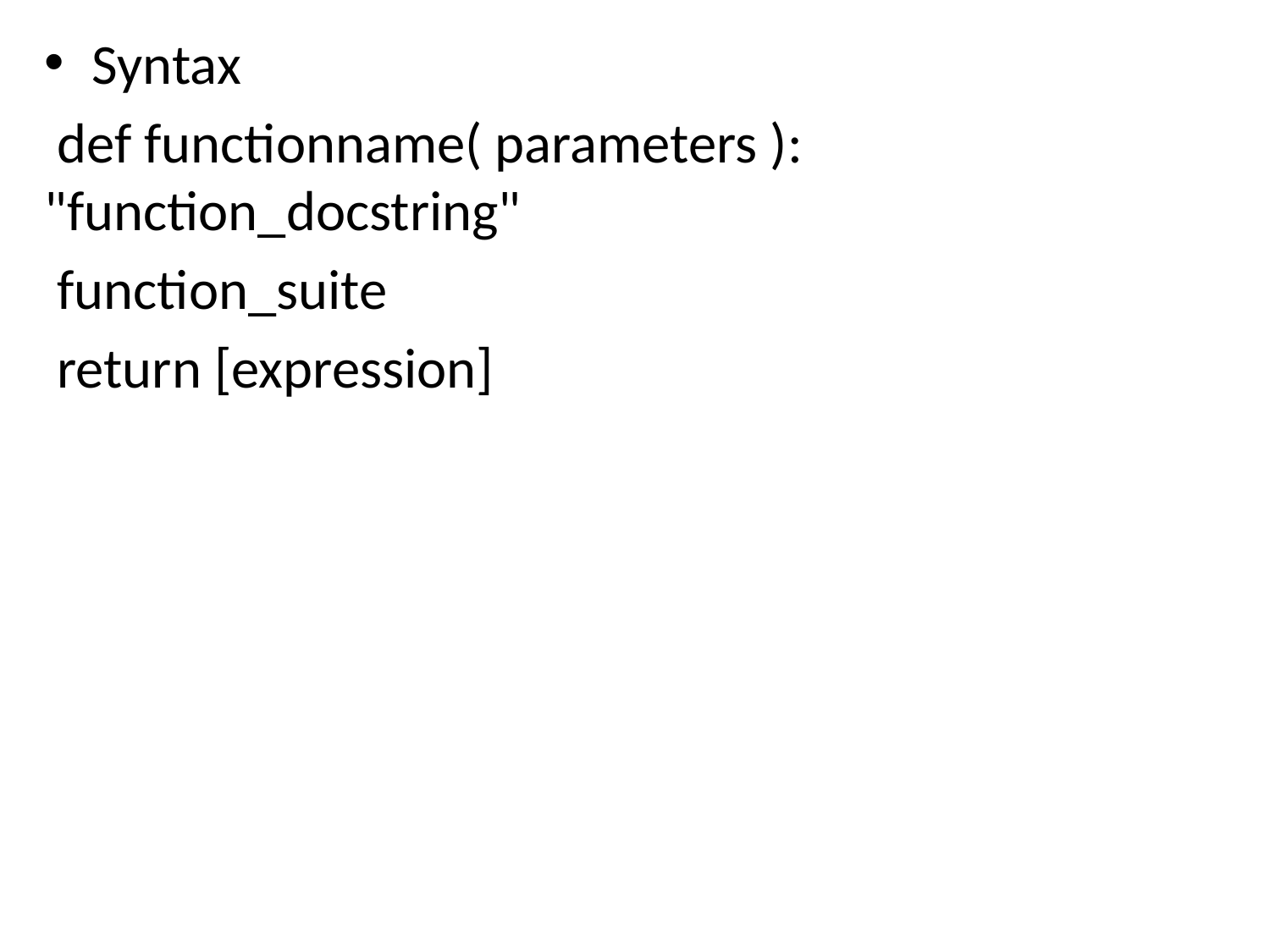

Syntax
 def functionname( parameters ):   "function_docstring"
 function_suite
 return [expression]